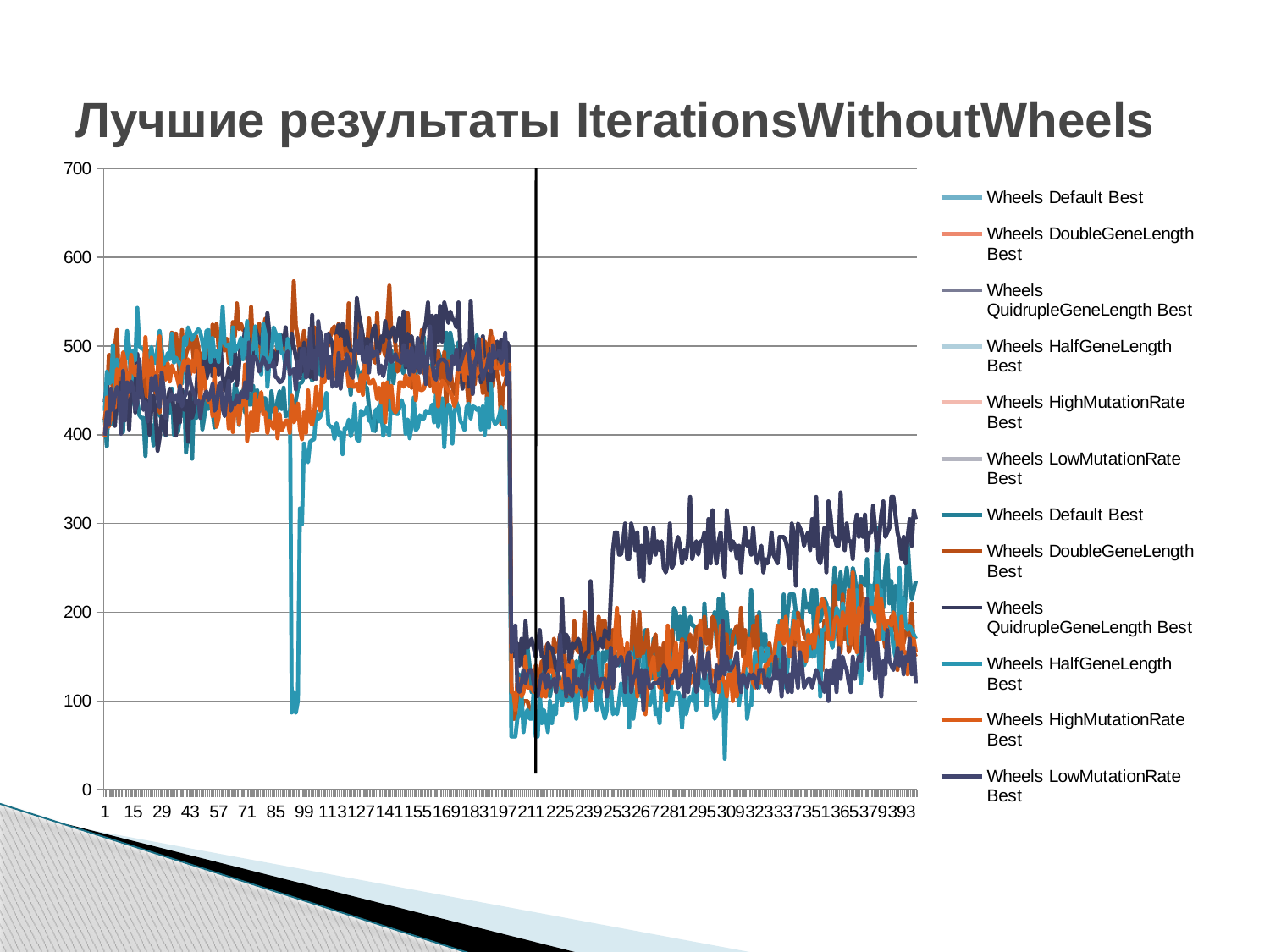

# Лучшие результаты IterationsWithoutWheels

### Chart

| Category | Wheels Default Best | Wheels DoubleGeneLength Best | Wheels QuidrupleGeneLength Best | Wheels HalfGeneLength Best | Wheels HighMutationRate Best | Wheels LowMutationRate Best | Wheels Default Best | Wheels DoubleGeneLength Best | Wheels QuidrupleGeneLength Best | Wheels HalfGeneLength Best | Wheels HighMutationRate Best | Wheels LowMutationRate Best |
|---|---|---|---|---|---|---|---|---|---|---|---|---|